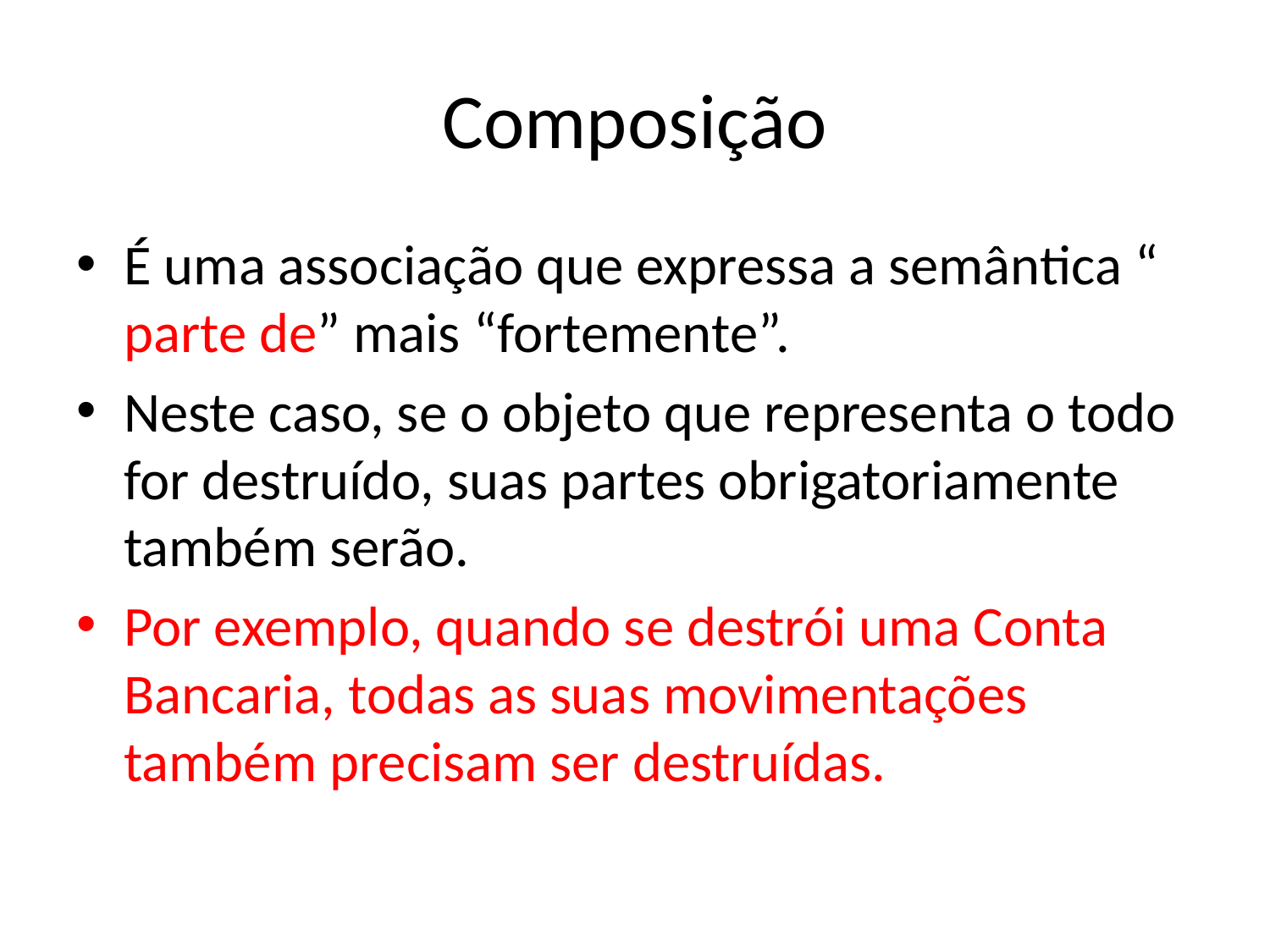

# Composição
É uma associação que expressa a semântica “ parte de” mais “fortemente”.
Neste caso, se o objeto que representa o todo for destruído, suas partes obrigatoriamente também serão.
Por exemplo, quando se destrói uma Conta Bancaria, todas as suas movimentações também precisam ser destruídas.